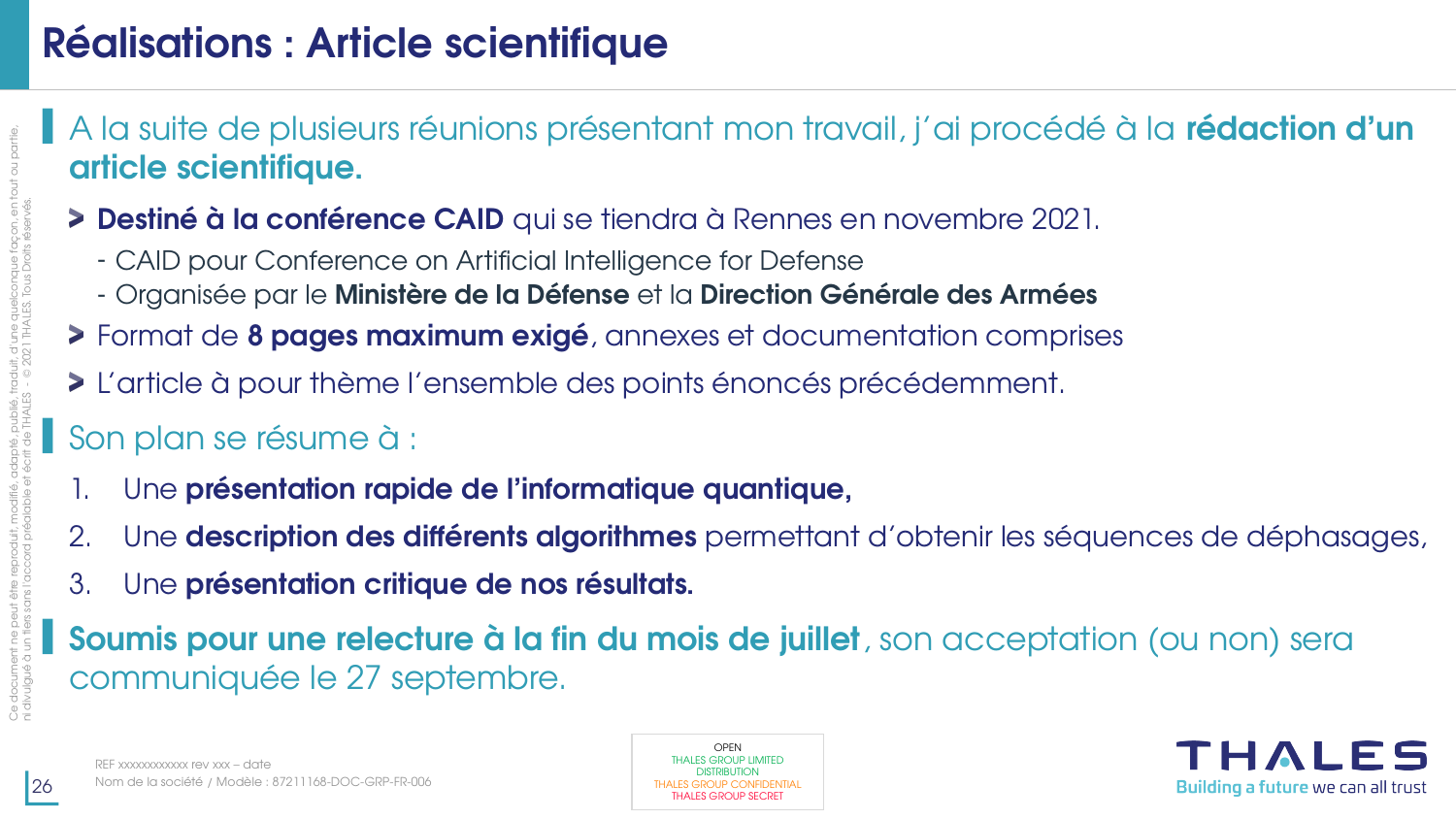

# Réalisations : Article scientifique
A la suite de plusieurs réunions présentant mon travail, j’ai procédé à la rédaction d’un article scientifique.
Destiné à la conférence CAID qui se tiendra à Rennes en novembre 2021.
CAID pour Conference on Artificial Intelligence for Defense
Organisée par le Ministère de la Défense et la Direction Générale des Armées
Format de 8 pages maximum exigé, annexes et documentation comprises
L’article à pour thème l’ensemble des points énoncés précédemment.
Son plan se résume à :
Une présentation rapide de l’informatique quantique,
Une description des différents algorithmes permettant d’obtenir les séquences de déphasages,
Une présentation critique de nos résultats.
Soumis pour une relecture à la fin du mois de juillet, son acceptation (ou non) sera communiquée le 27 septembre.